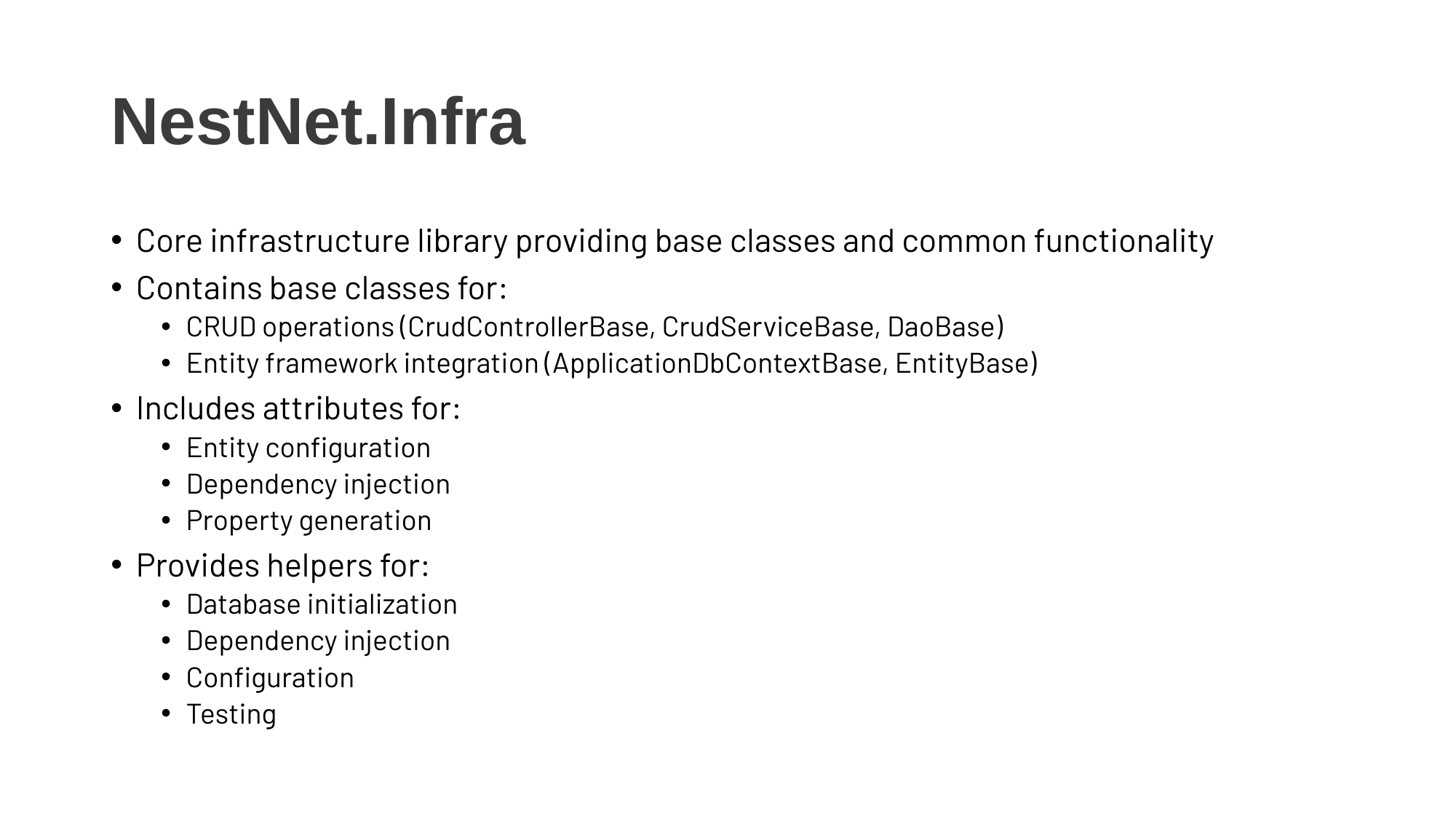

# NestNet.Infra
Core infrastructure library providing base classes and common functionality
Contains base classes for:
CRUD operations (CrudControllerBase, CrudServiceBase, DaoBase)
Entity framework integration (ApplicationDbContextBase, EntityBase)
Includes attributes for:
Entity configuration
Dependency injection
Property generation
Provides helpers for:
Database initialization
Dependency injection
Configuration
Testing